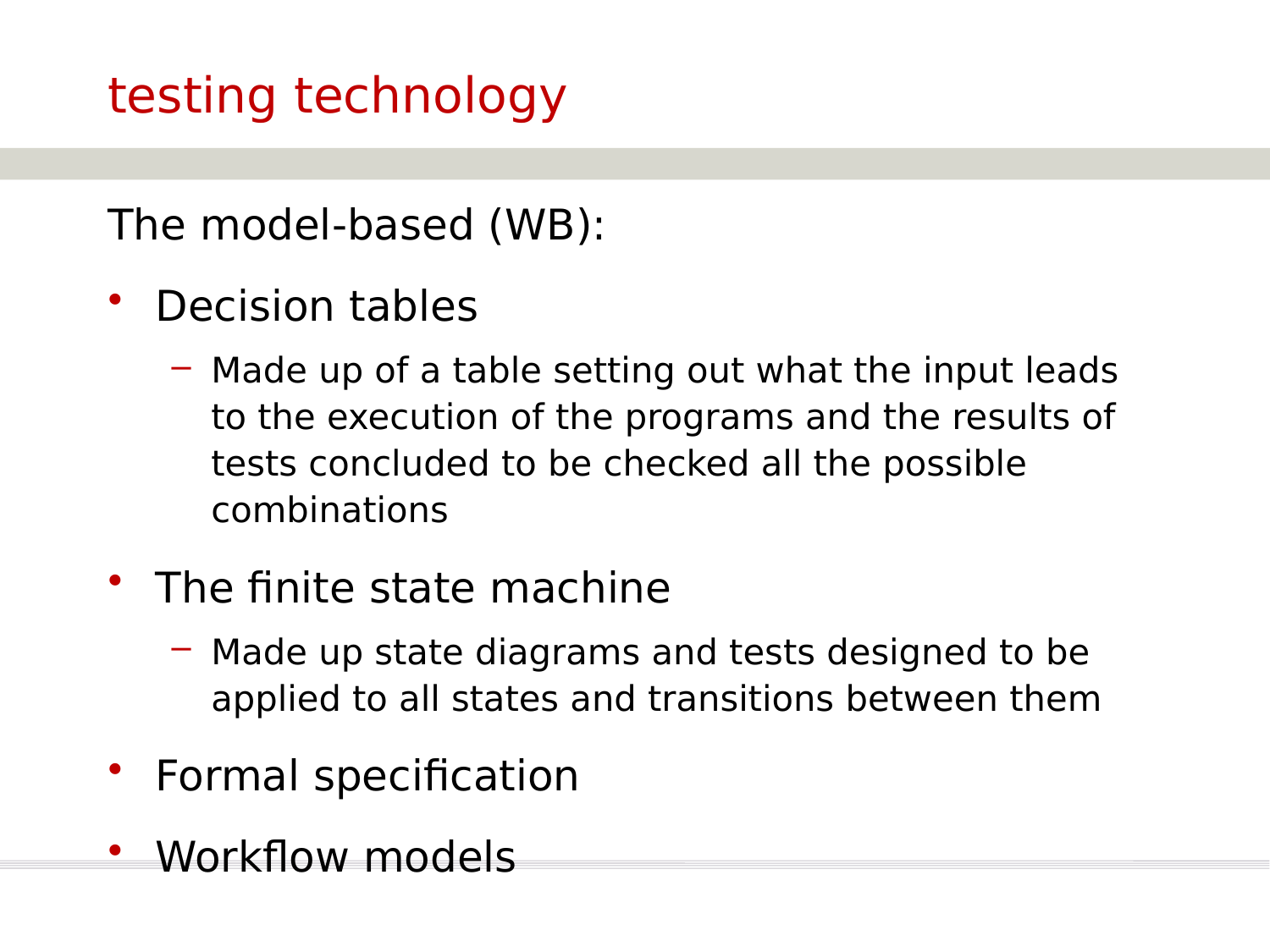

# testing technology
The model-based (WB):
Decision tables
Made up of a table setting out what the input leads to the execution of the programs and the results of tests concluded to be checked all the possible combinations
The finite state machine
Made up state diagrams and tests designed to be applied to all states and transitions between them
Formal specification
Workflow models